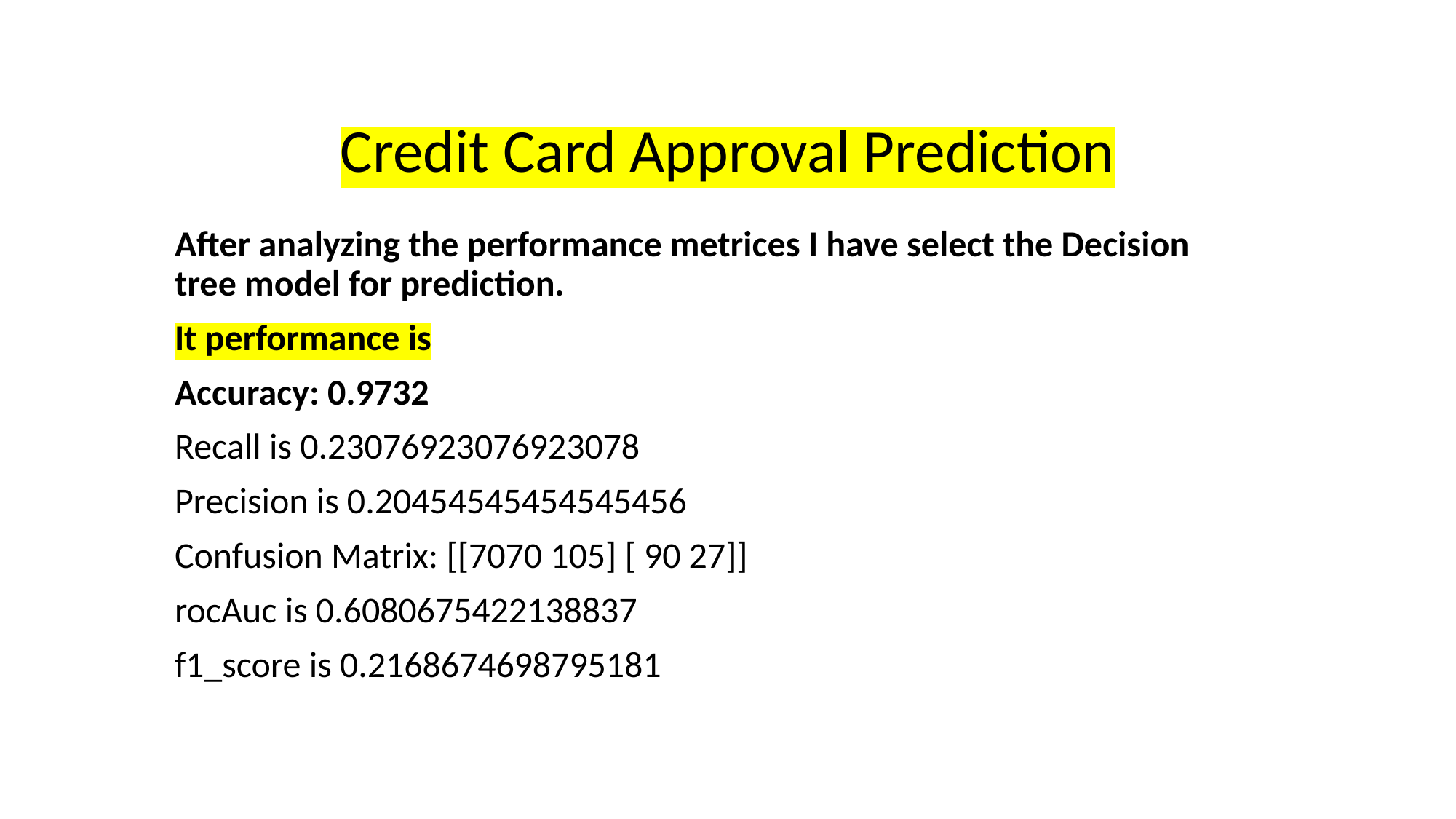

# Credit Card Approval Prediction
After analyzing the performance metrices I have select the Decision tree model for prediction.
It performance is
Accuracy: 0.9732
Recall is 0.23076923076923078
Precision is 0.20454545454545456
Confusion Matrix: [[7070 105] [ 90 27]]
rocAuc is 0.6080675422138837
f1_score is 0.2168674698795181